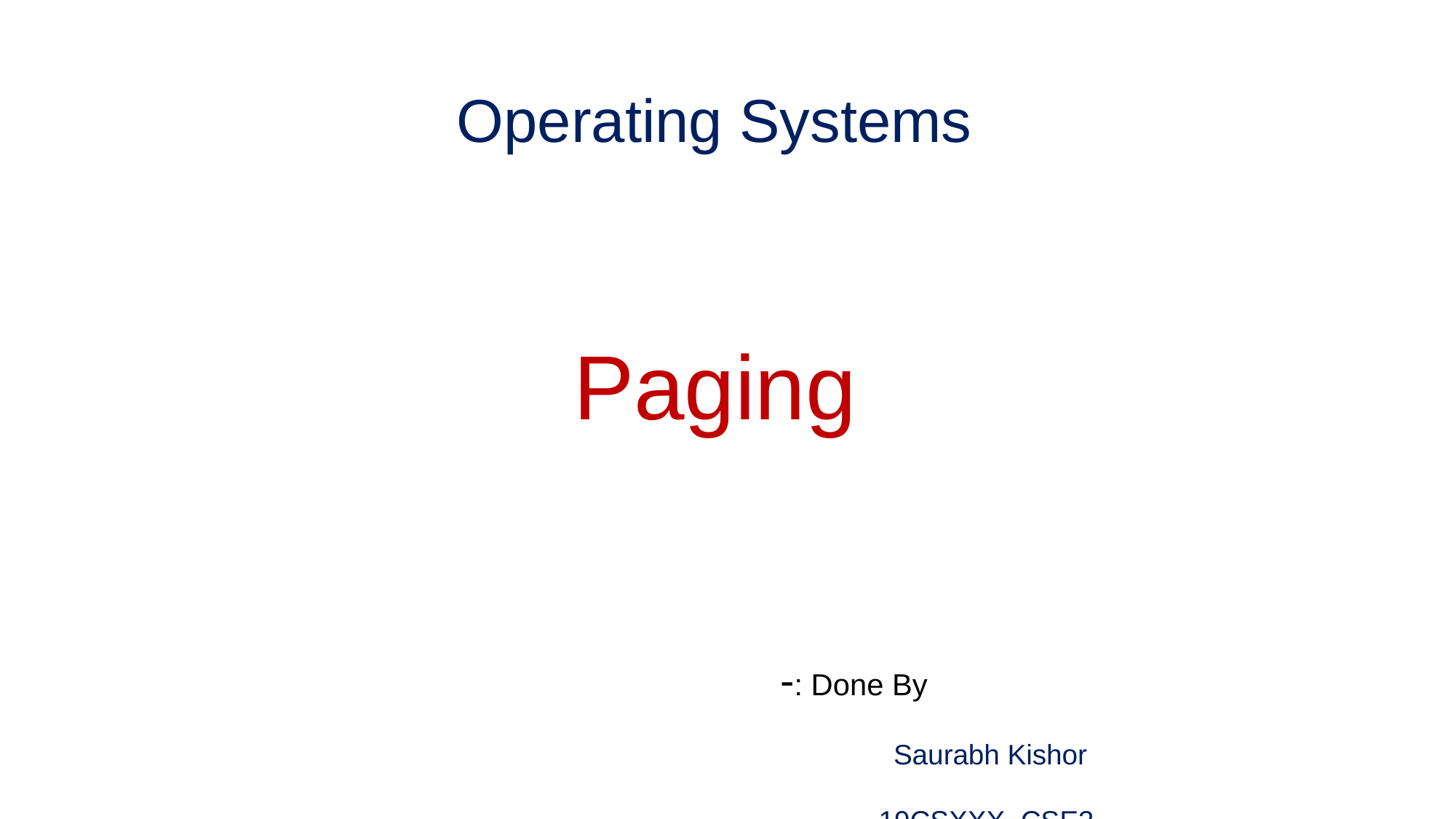

Operating Systems
Paging
-: Done By
Saurabh Kishor
19CSXXX  CSE2